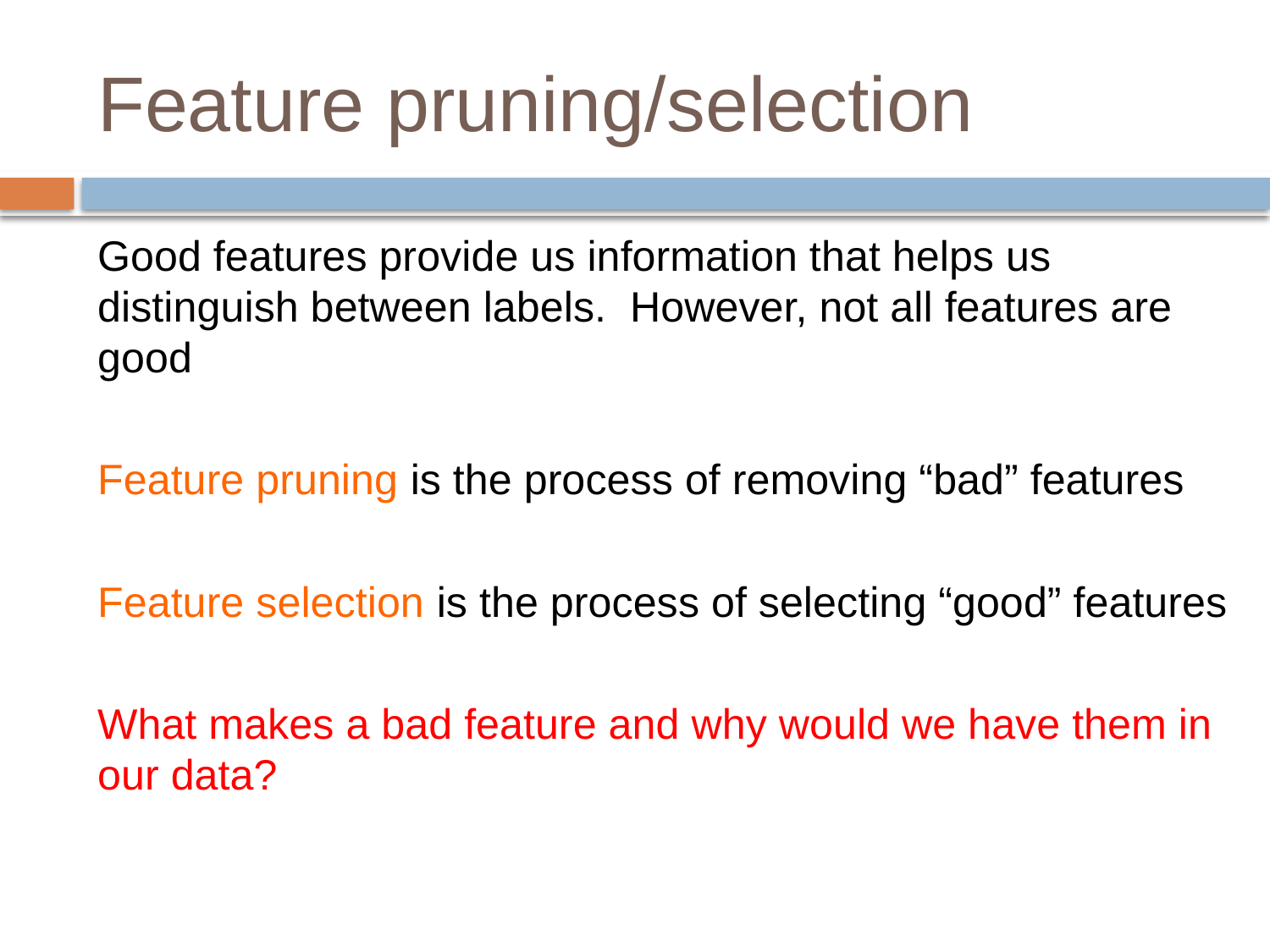

# Feature pruning/selection
Good features provide us information that helps us distinguish between labels.  However, not all features are good

Feature pruning is the process of removing “bad” features

Feature selection is the process of selecting “good” features

What makes a bad feature and why would we have them in our data?